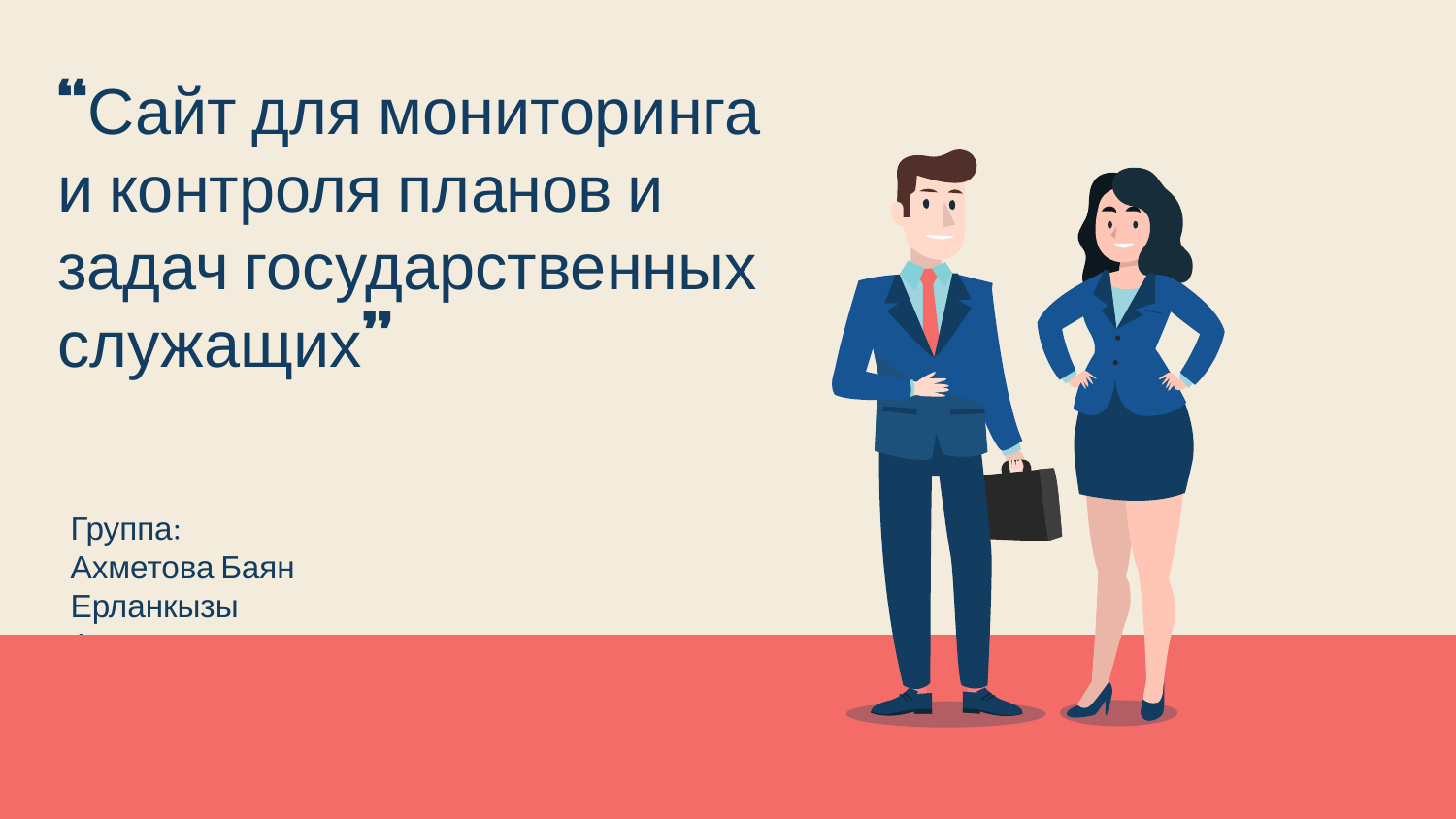

# “Сайт для мониторинга и контроля планов и задач государственных служащих”

Группа:
Ахметова Баян
Ерланкызы Анель